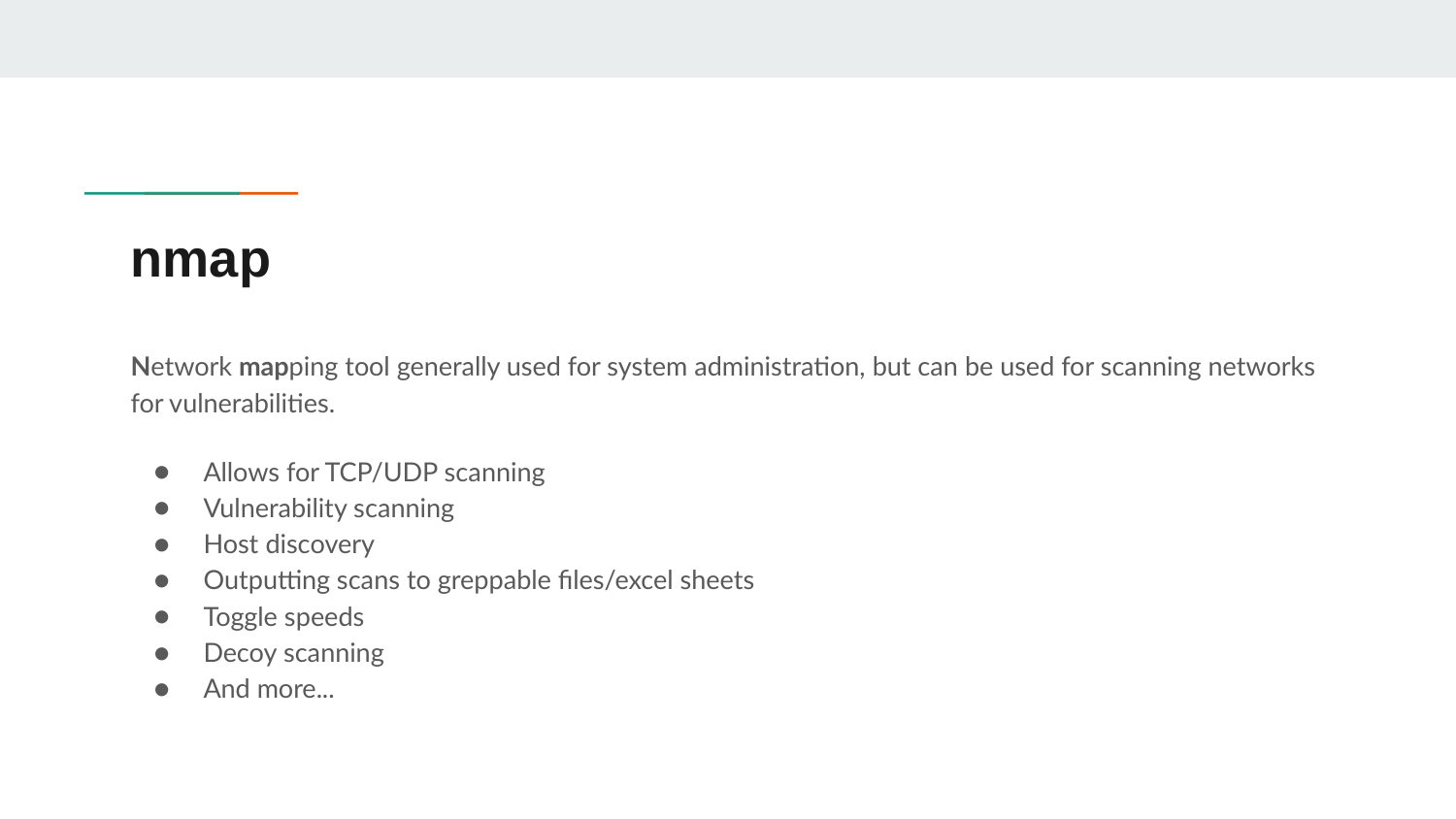

# nmap
Network mapping tool generally used for system administration, but can be used for scanning networks for vulnerabilities.
Allows for TCP/UDP scanning
Vulnerability scanning
Host discovery
Outputting scans to greppable files/excel sheets
Toggle speeds
Decoy scanning
And more...